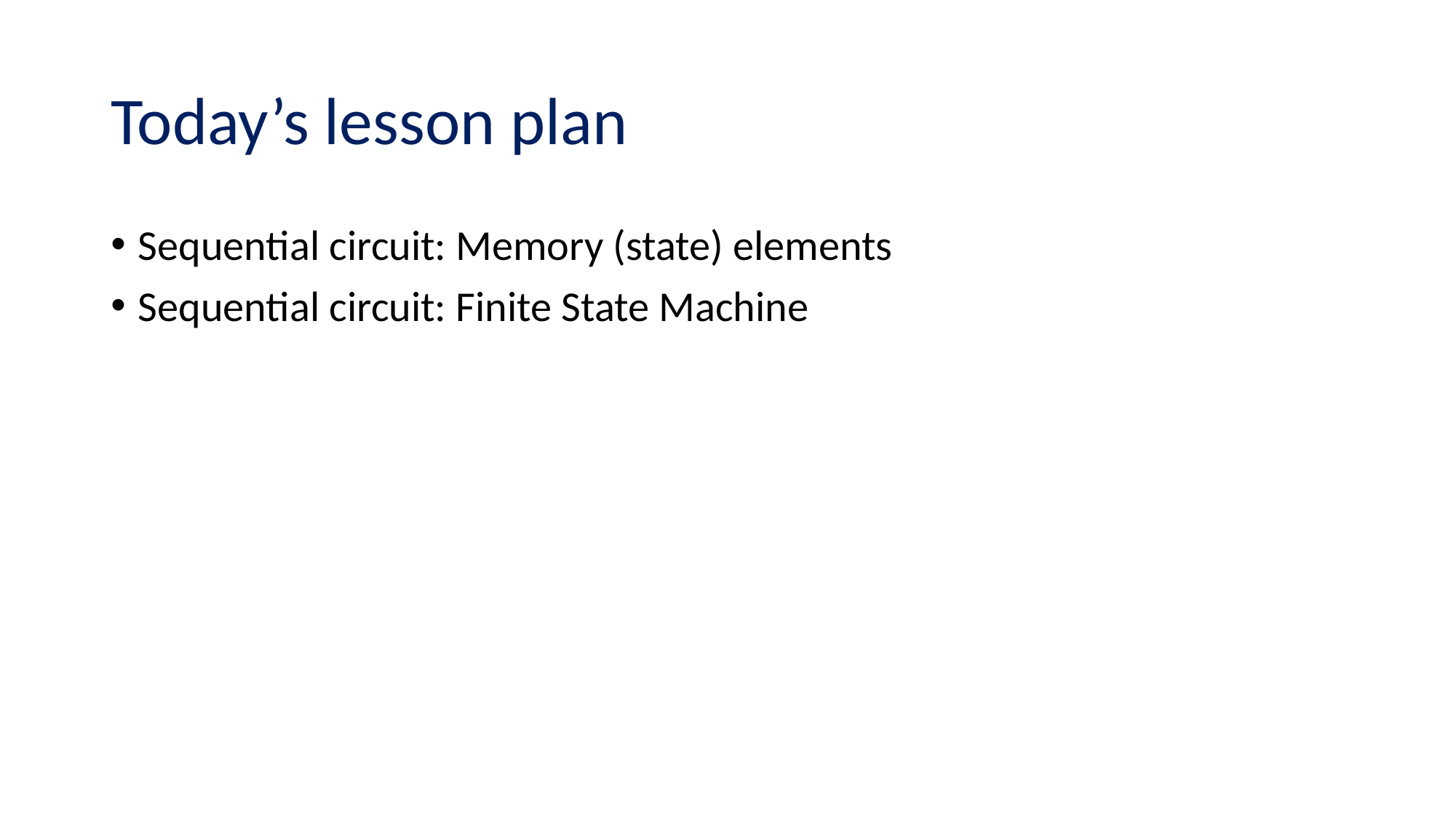

# Today’s lesson plan
Sequential circuit: Memory (state) elements
Sequential circuit: Finite State Machine